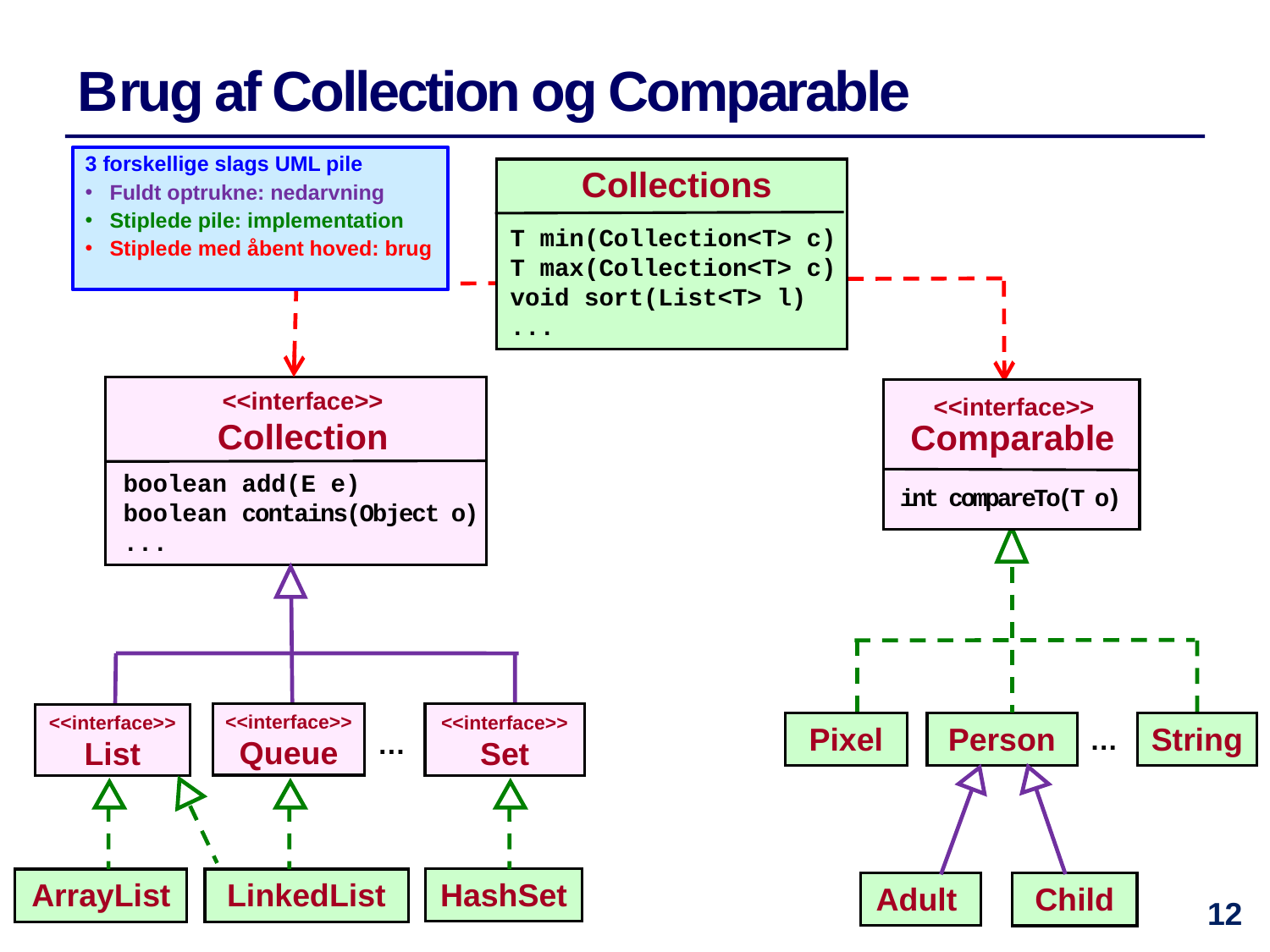

# Brug af Collection og Comparable
3 forskellige slags UML pile
Fuldt optrukne: nedarvning
Stiplede pile: implementation
Stiplede med åbent hoved: brug
Collections
T min(Collection<T> c)
T max(Collection<T> c)
void sort(List<T> l)
...

      <<interface>>
   Comparable
 int compareTo(T o)

<<interface>>
Collection
boolean add(E e)
boolean contains(Object o)
...

<<interface>>
Queue

<<interface>>
Set

<<interface>>
List

Pixel

Person

String

…
…

HashSet

ArrayList

LinkedList

Adult

Child

12